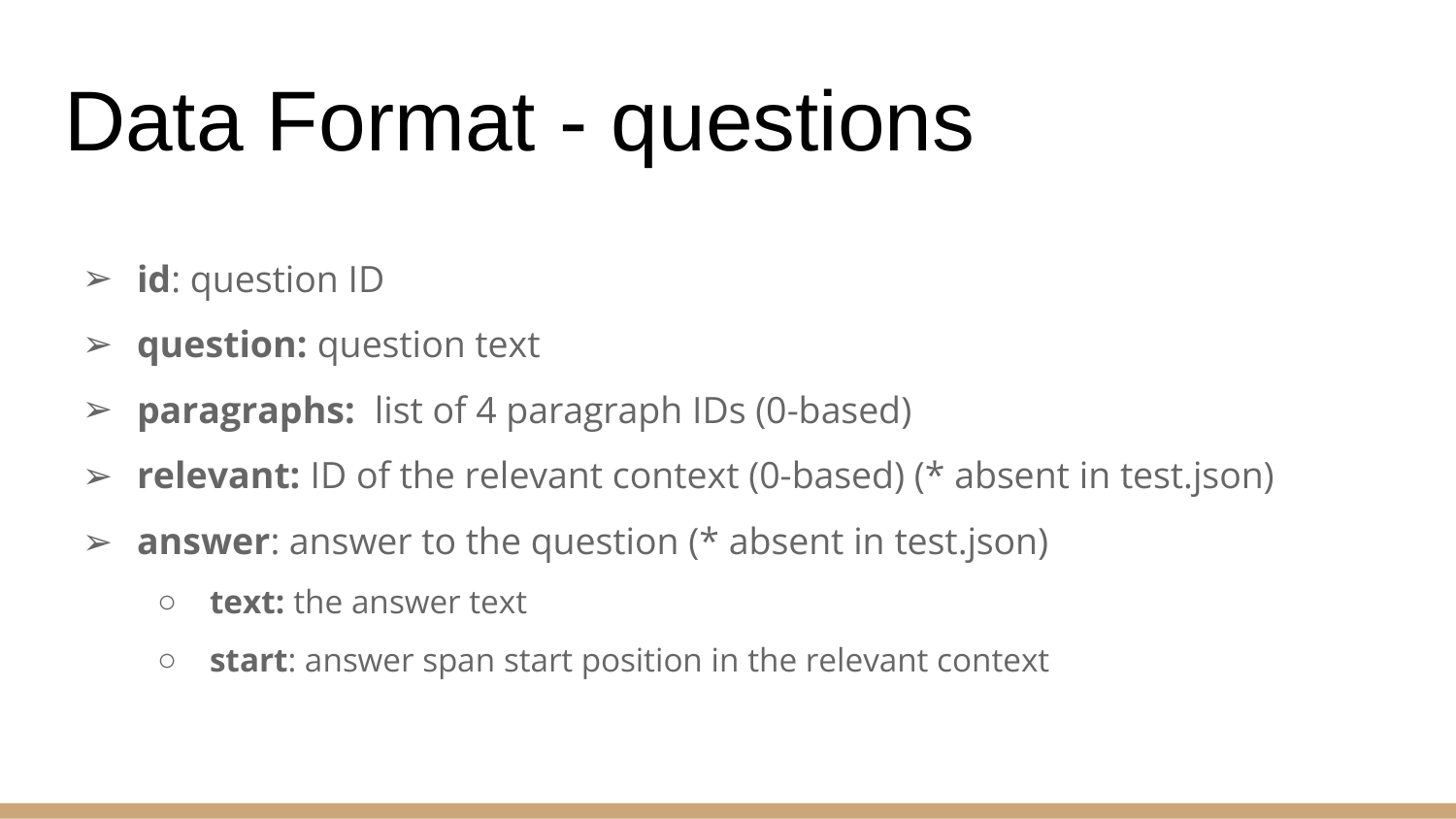

# Data Format - questions
id: question ID
question: question text
paragraphs:  list of 4 paragraph IDs (0-based)
relevant: ID of the relevant context (0-based) (* absent in test.json)
answer: answer to the question (* absent in test.json)
text: the answer text
start: answer span start position in the relevant context